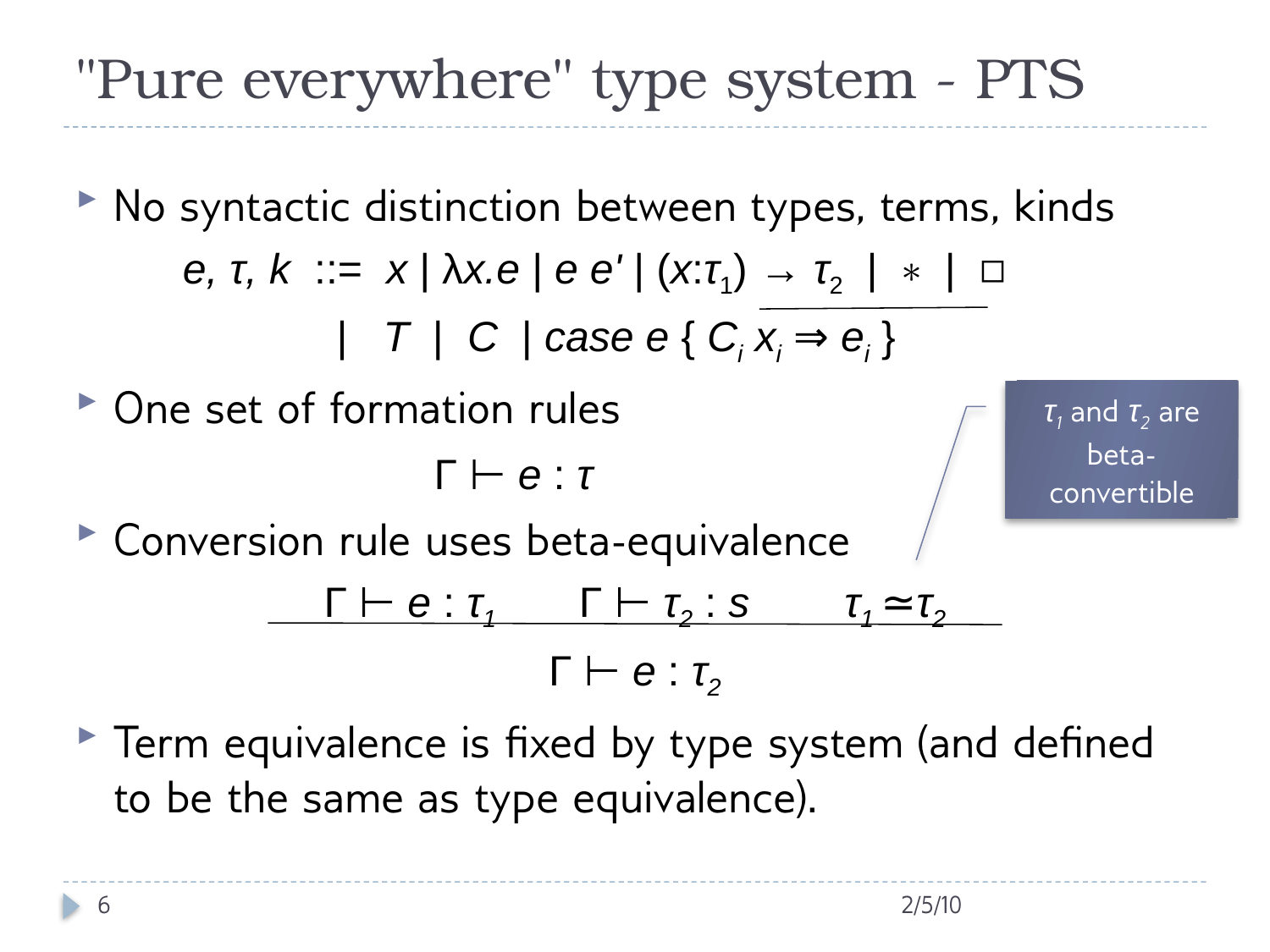

# "Pure everywhere" type system - PTS
No syntactic distinction between types, terms, kinds
         e, τ, k  ::=  x | λx.e | e e' | (x:τ1) → τ2  |  ∗  |  ◻
                      |   T  |  C  | case e { Ci xi ⇒ ei }
One set of formation rules
	                           Γ ⊢ e : τ
Conversion rule uses beta-equivalence
Γ ⊢ e : τ1       Γ ⊢ τ2 : s        τ1 ≃τ2
Γ ⊢ e : τ2
Term equivalence is fixed by type system (and defined to be the same as type equivalence).
τ1 and τ2 are beta-convertible
6
2/5/10